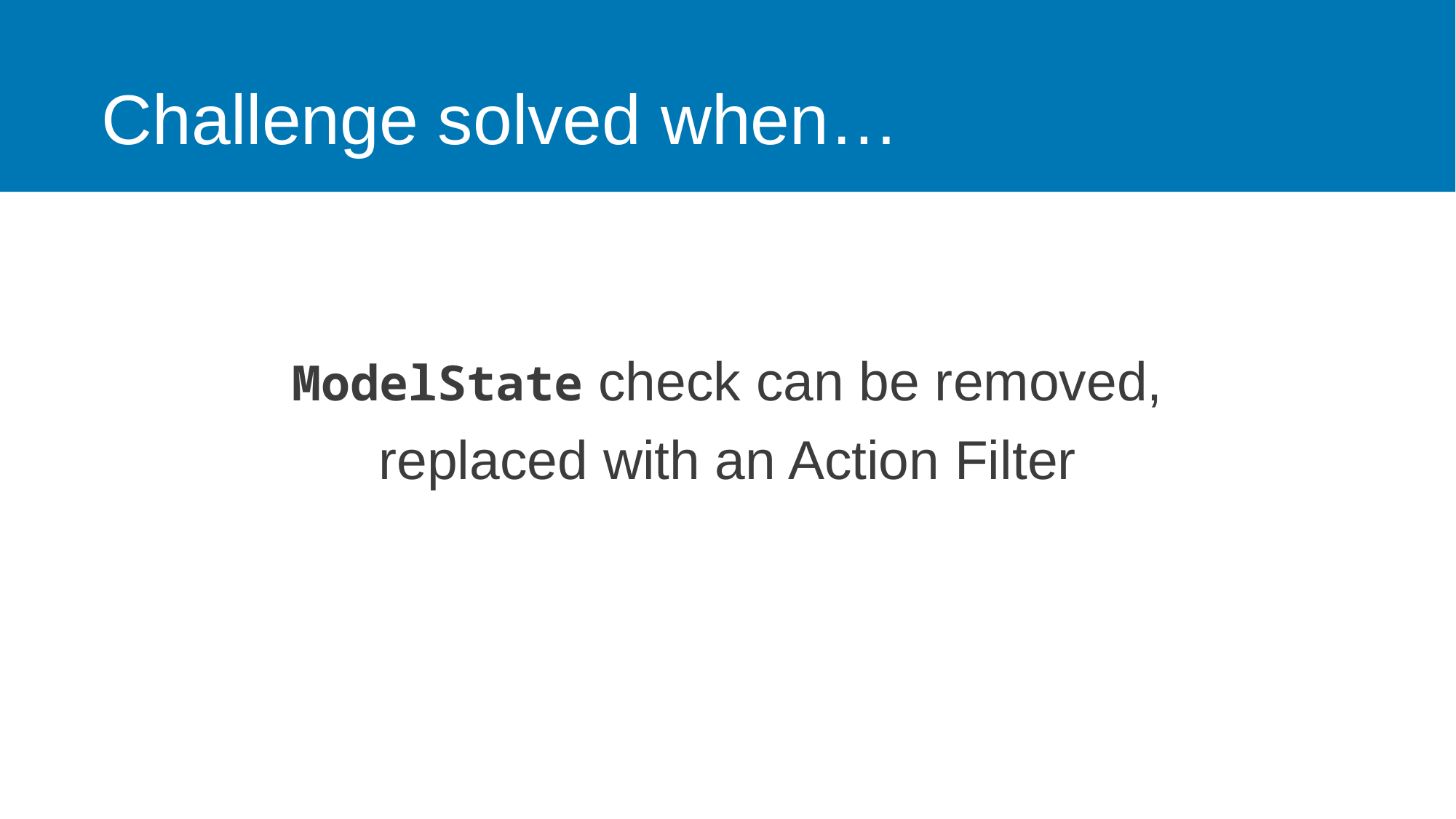

# Challenge solved when…
ModelState check can be removed,
replaced with an Action Filter